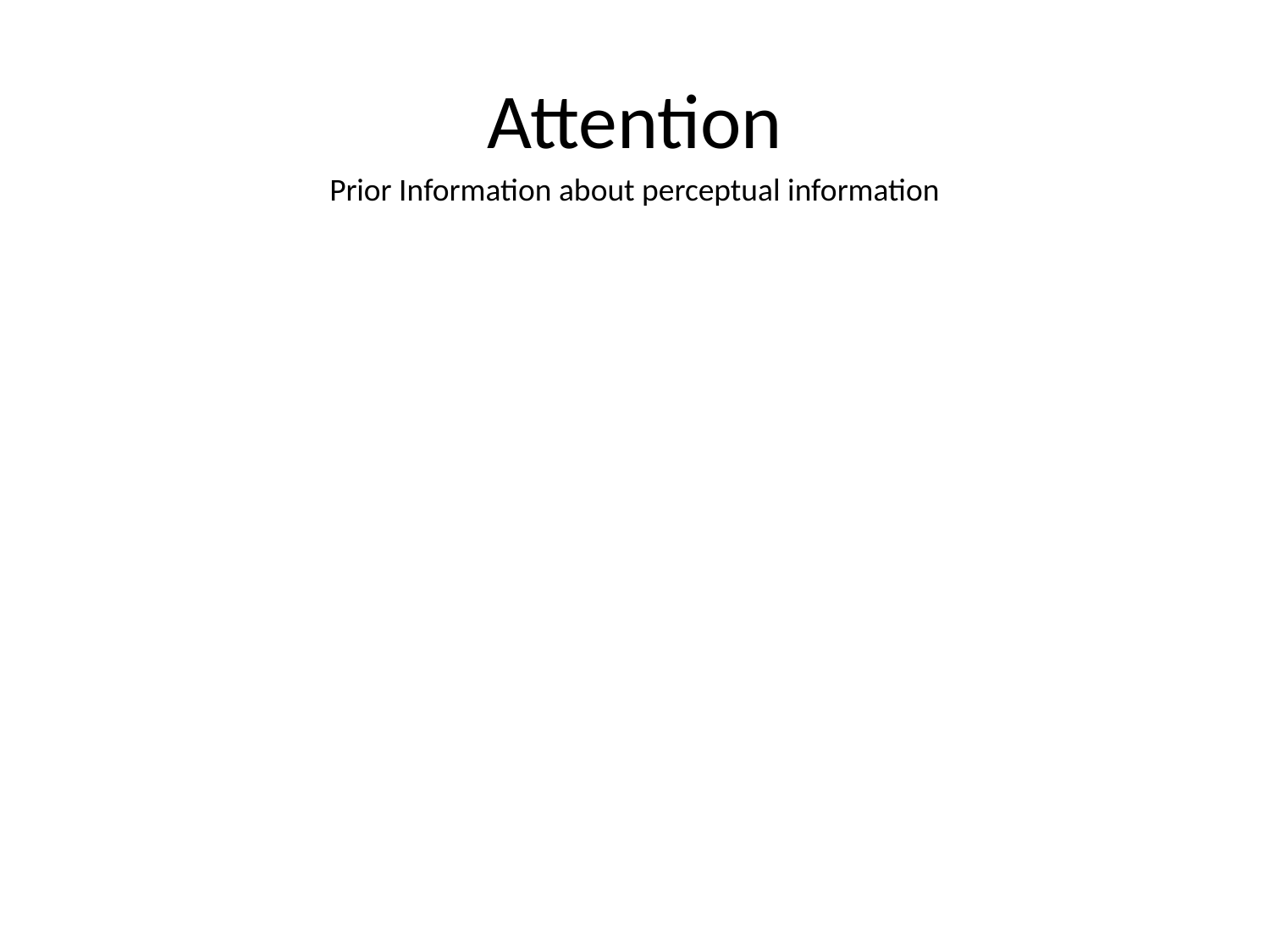

# Attention
Prior Information about perceptual information